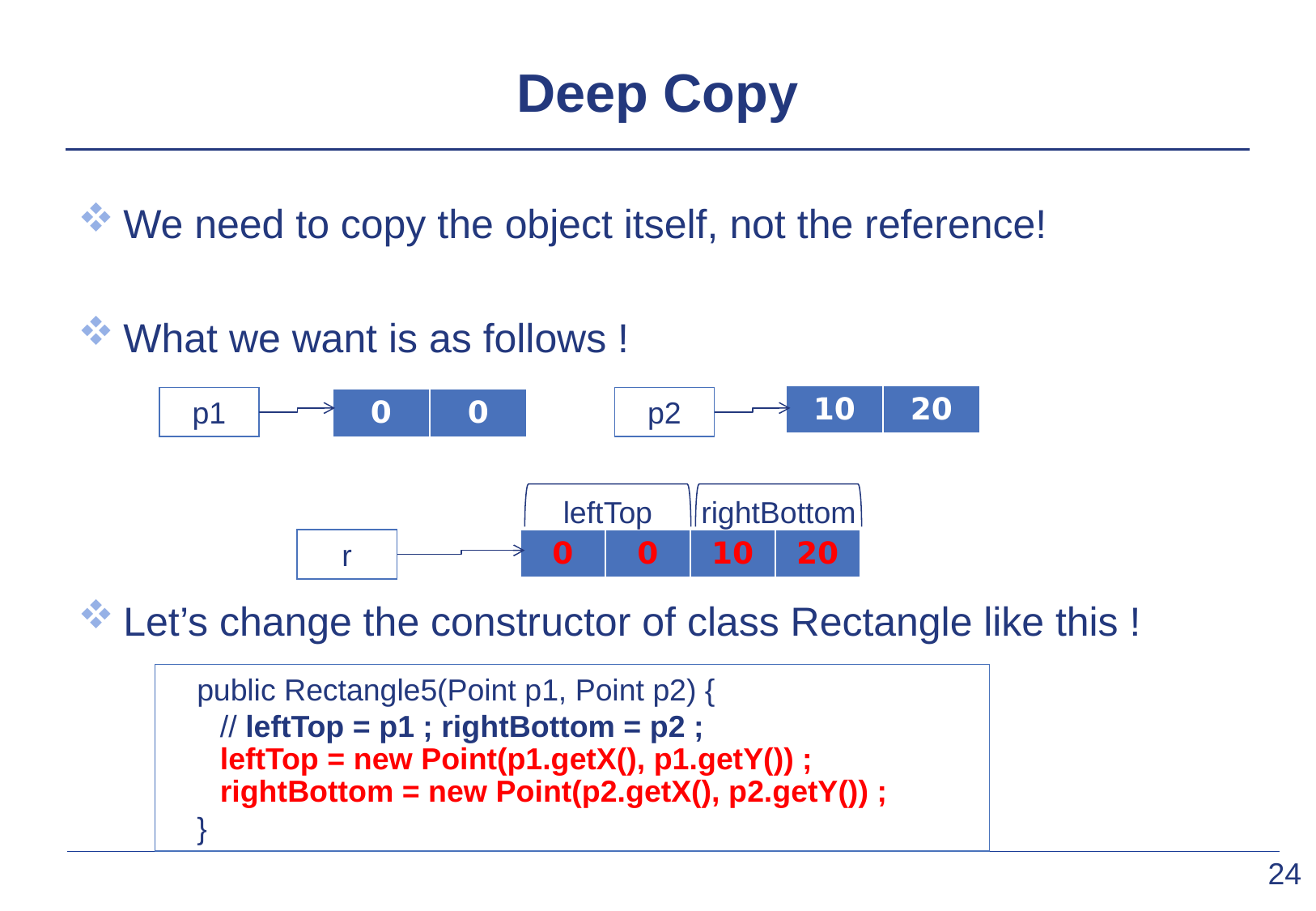

# Deep Copy
We need to copy the object itself, not the reference!

What we want is as follows !

Let’s change the constructor of class Rectangle like this !
| 10 | 20 |
| --- | --- |
p1
p2
| 0 | 0 |
| --- | --- |
leftTop
rightBottom
| 0 | 0 | 10 | 20 |
| --- | --- | --- | --- |
r
	public Rectangle5(Point p1, Point p2) {
		// leftTop = p1 ; rightBottom = p2 ;
		leftTop = new Point(p1.getX(), p1.getY()) ;
		rightBottom = new Point(p2.getX(), p2.getY()) ;
	}